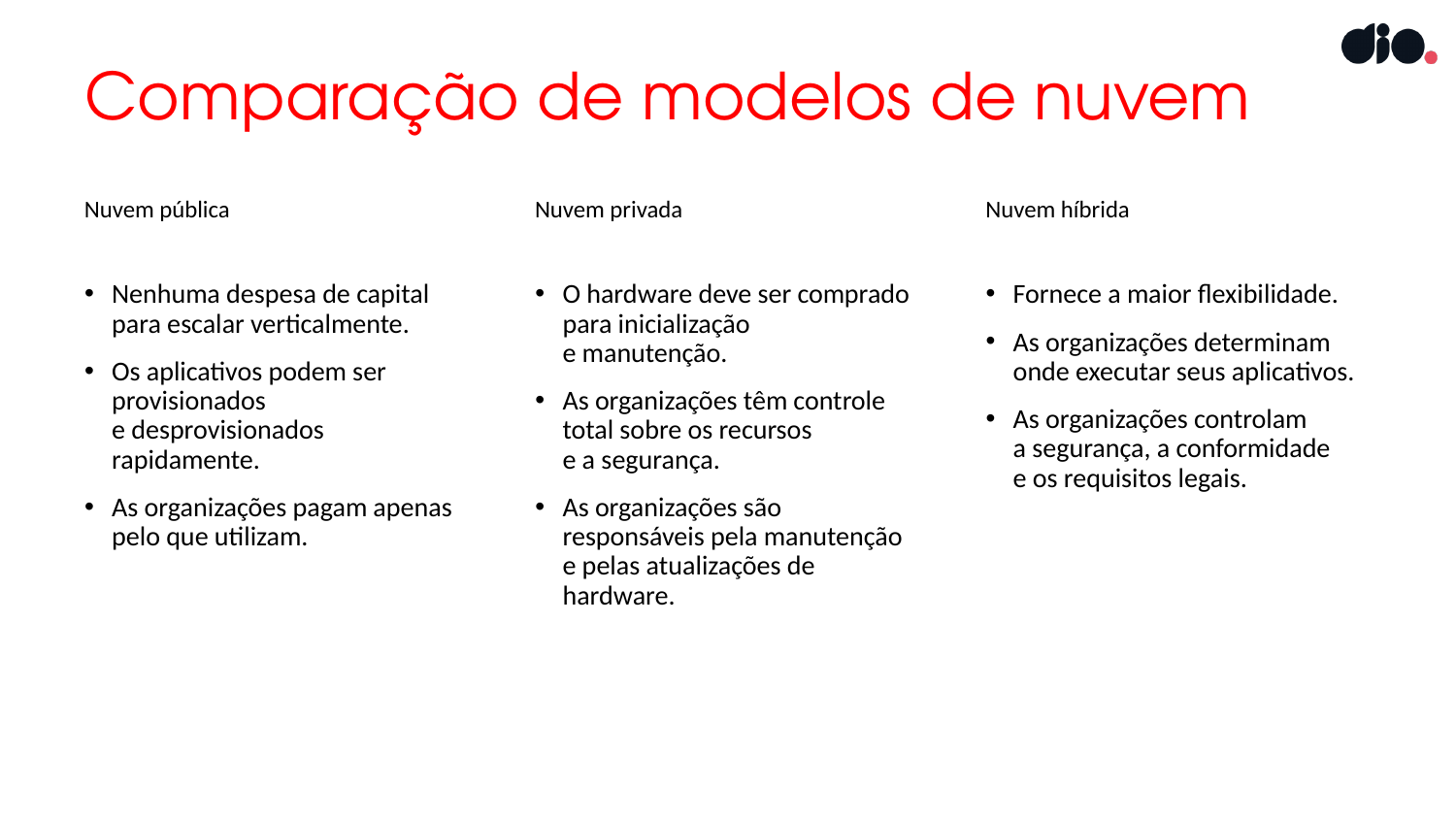

# Comparação de modelos de nuvem
Nuvem pública
Nuvem privada
Nuvem híbrida
O hardware deve ser comprado para inicialização
e manutenção.
As organizações têm controle total sobre os recursos
e a segurança.
As organizações são responsáveis pela manutenção e pelas atualizações de hardware.
Nenhuma despesa de capital para escalar verticalmente.
Os aplicativos podem ser provisionados
e desprovisionados rapidamente.
As organizações pagam apenas pelo que utilizam.
Fornece a maior flexibilidade.
As organizações determinam onde executar seus aplicativos.
As organizações controlam
a segurança, a conformidade
e os requisitos legais.